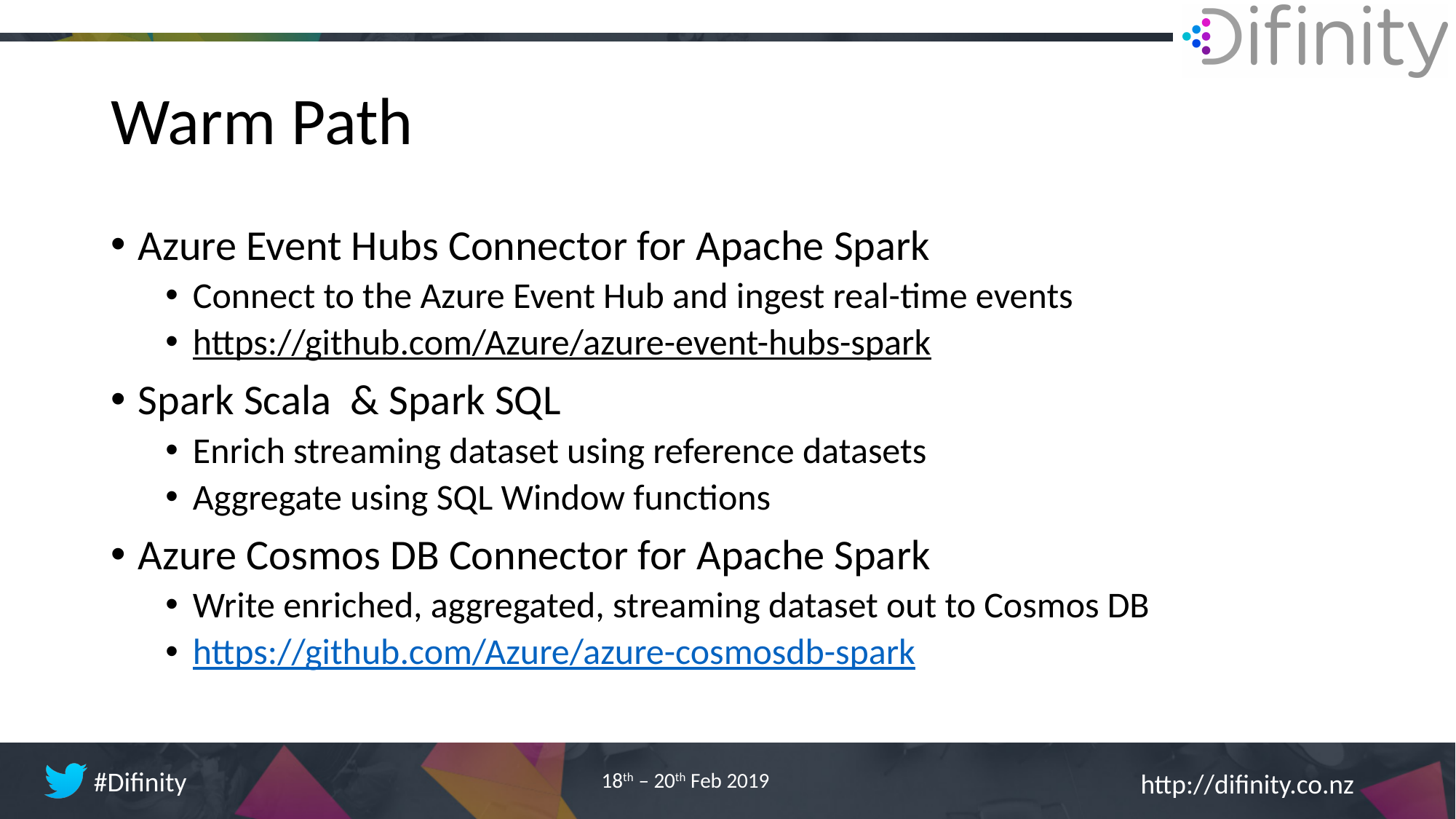

# Warm Path
Azure Event Hubs Connector for Apache Spark
Connect to the Azure Event Hub and ingest real-time events
https://github.com/Azure/azure-event-hubs-spark
Spark Scala  & Spark SQL
Enrich streaming dataset using reference datasets
Aggregate using SQL Window functions
Azure Cosmos DB Connector for Apache Spark
Write enriched, aggregated, streaming dataset out to Cosmos DB
https://github.com/Azure/azure-cosmosdb-spark